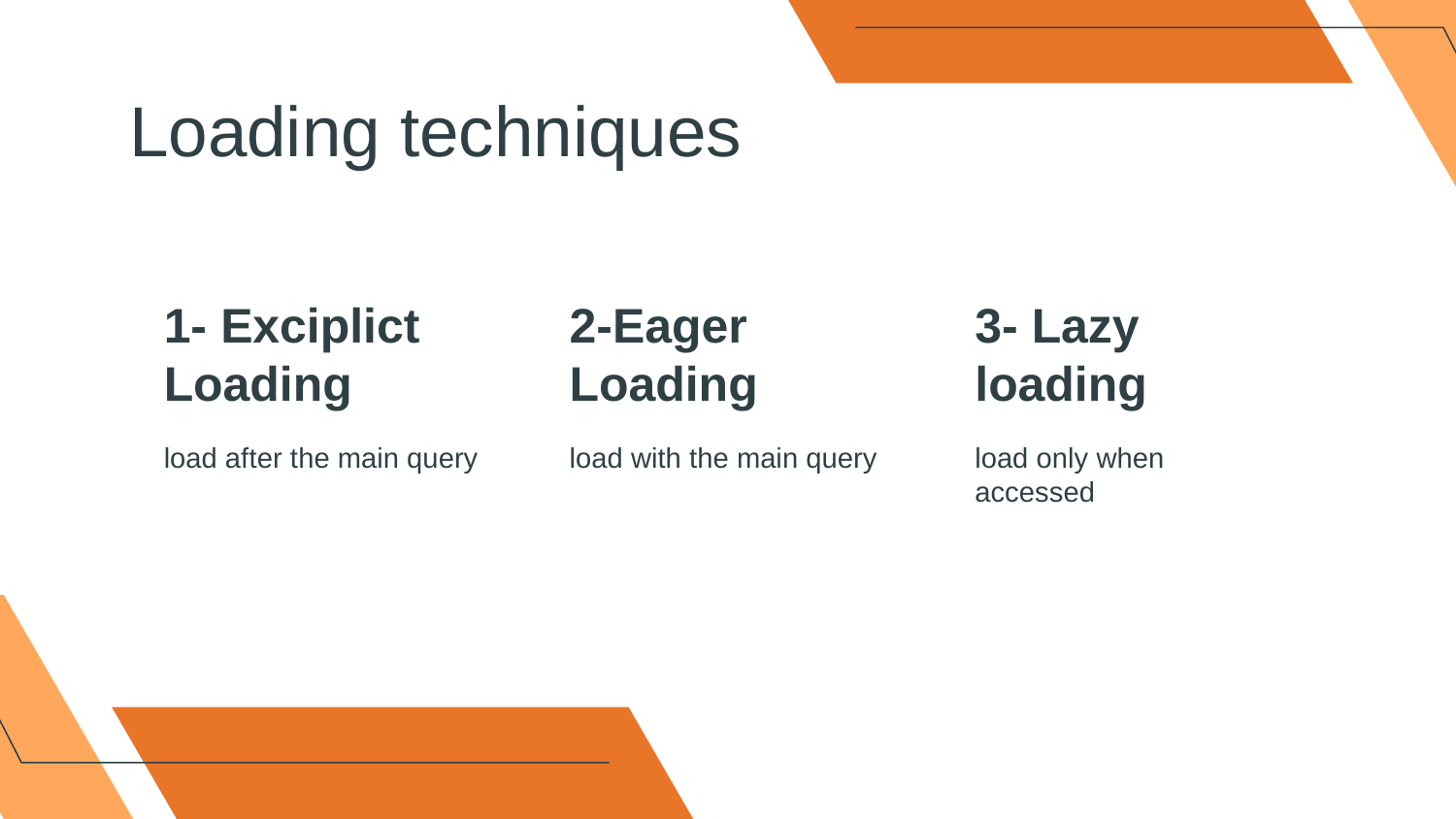

# Loading techniques
1- Exciplict Loading
2-Eager Loading
3- Lazy loading
load after the main query
load with the main query
load only when accessed